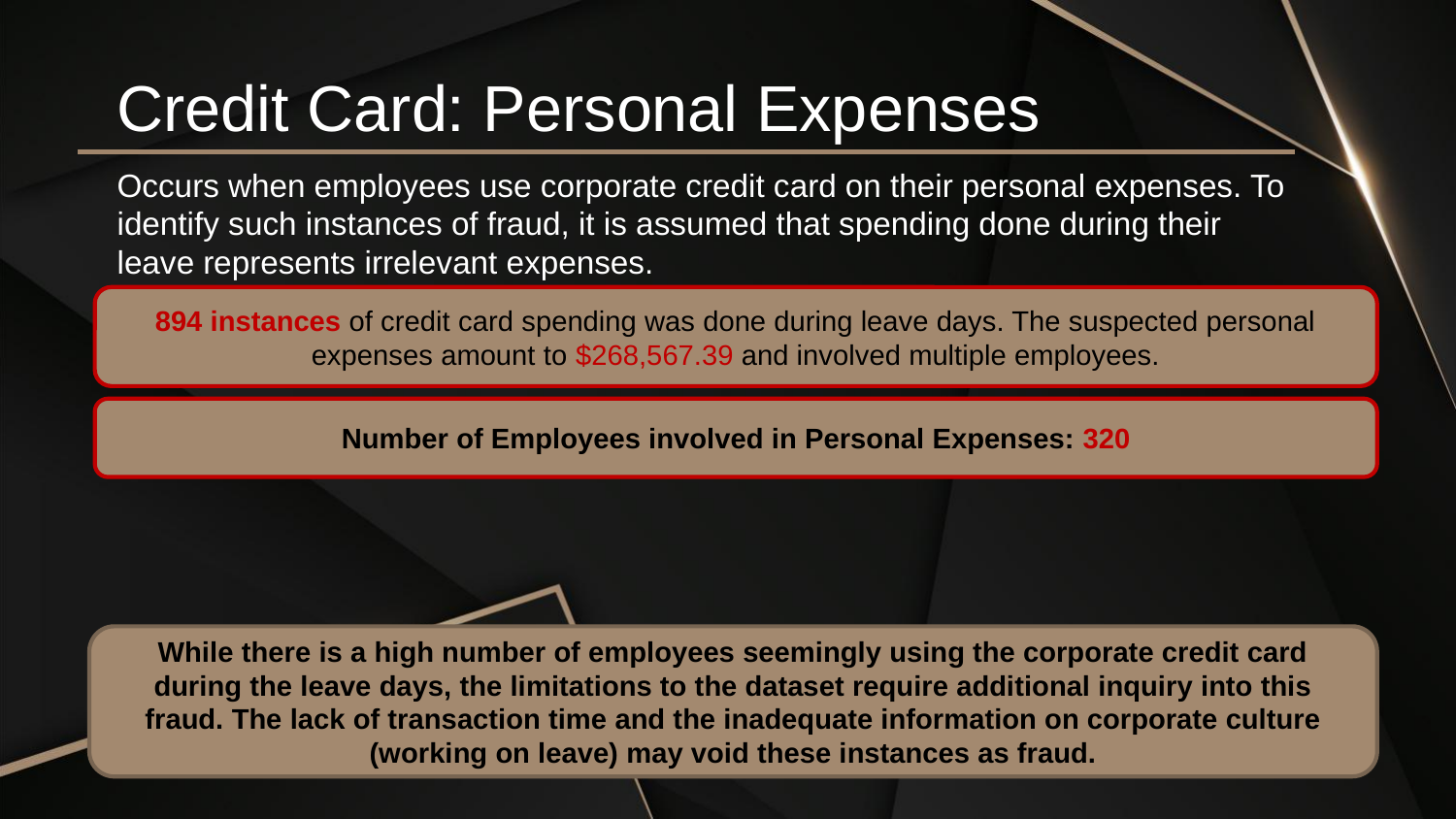

# Credit Card: Personal Expenses
Occurs when employees use corporate credit card on their personal expenses. To identify such instances of fraud, it is assumed that spending done during their leave represents irrelevant expenses.
894 instances of credit card spending was done during leave days. The suspected personal expenses amount to $268,567.39 and involved multiple employees.
Number of Employees involved in Personal Expenses: 320
While there is a high number of employees seemingly using the corporate credit card during the leave days, the limitations to the dataset require additional inquiry into this fraud. The lack of transaction time and the inadequate information on corporate culture (working on leave) may void these instances as fraud.